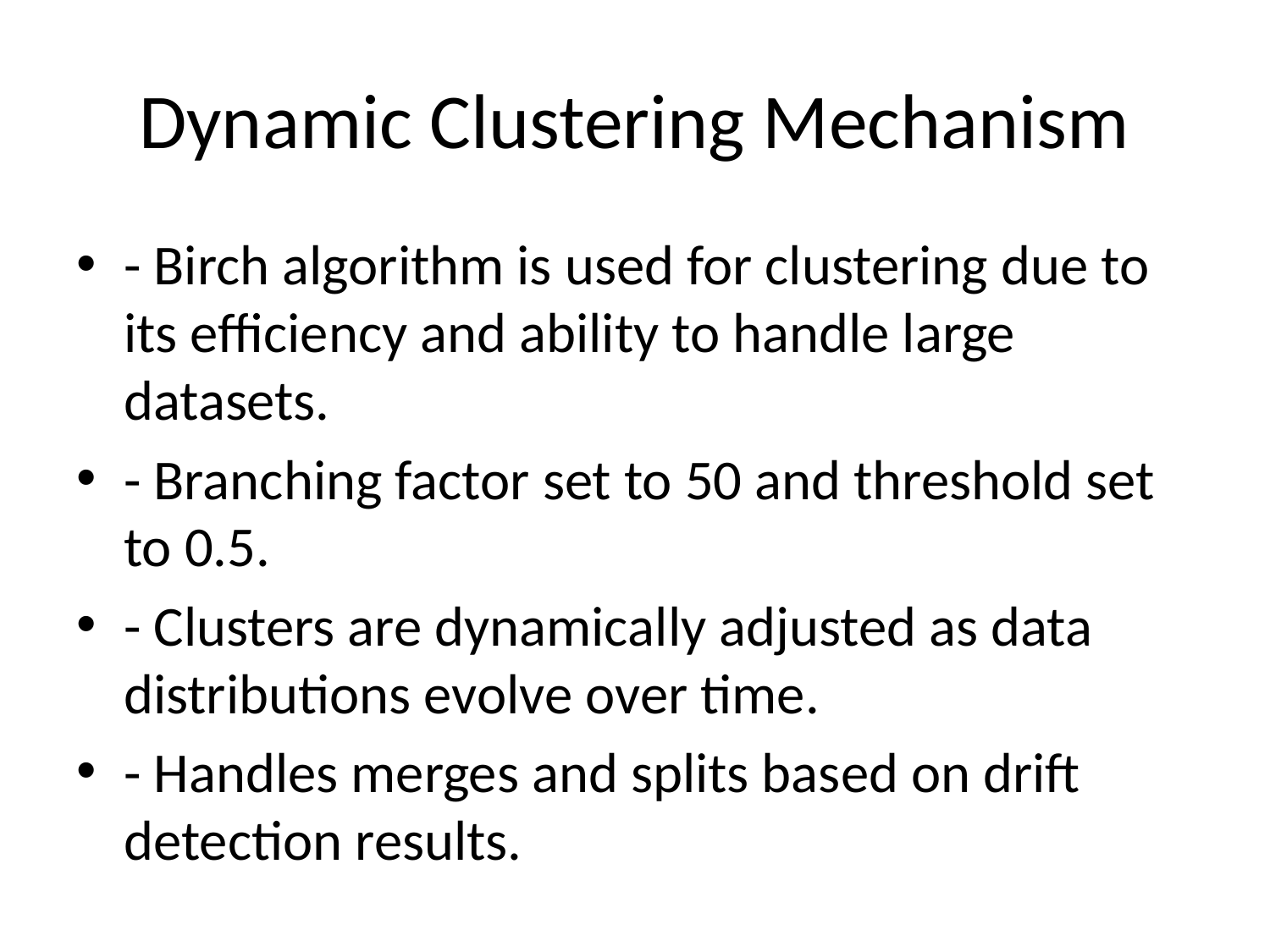

# Dynamic Clustering Mechanism
- Birch algorithm is used for clustering due to its efficiency and ability to handle large datasets.
- Branching factor set to 50 and threshold set to 0.5.
- Clusters are dynamically adjusted as data distributions evolve over time.
- Handles merges and splits based on drift detection results.